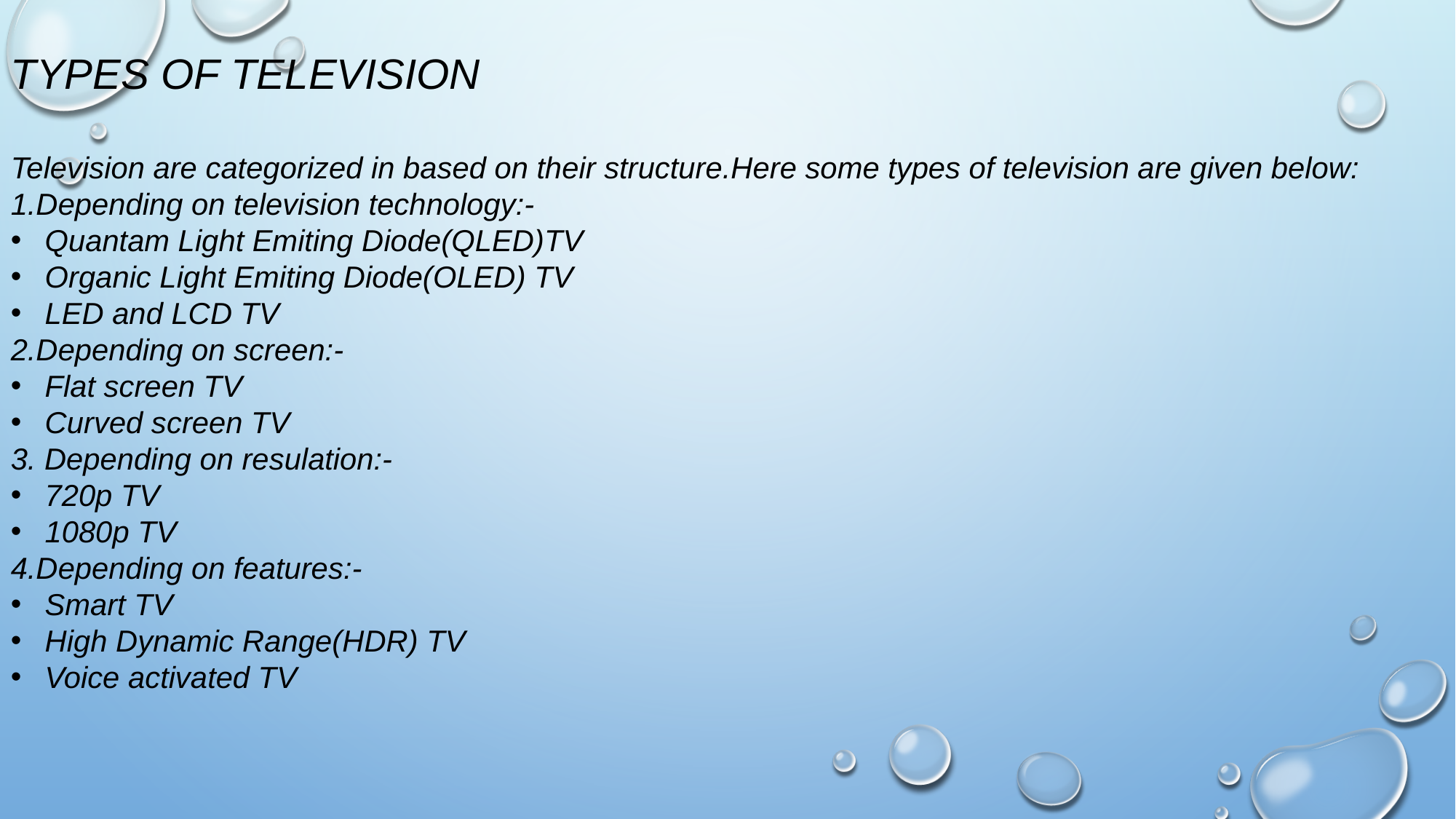

TYPES OF TELEVISION

Television are categorized in based on their structure.Here some types of television are given below:
1.Depending on television technology:-
Quantam Light Emiting Diode(QLED)TV
Organic Light Emiting Diode(OLED) TV
LED and LCD TV
2.Depending on screen:-
Flat screen TV
Curved screen TV
3. Depending on resulation:-
720p TV
1080p TV
4.Depending on features:-
Smart TV
High Dynamic Range(HDR) TV
Voice activated TV